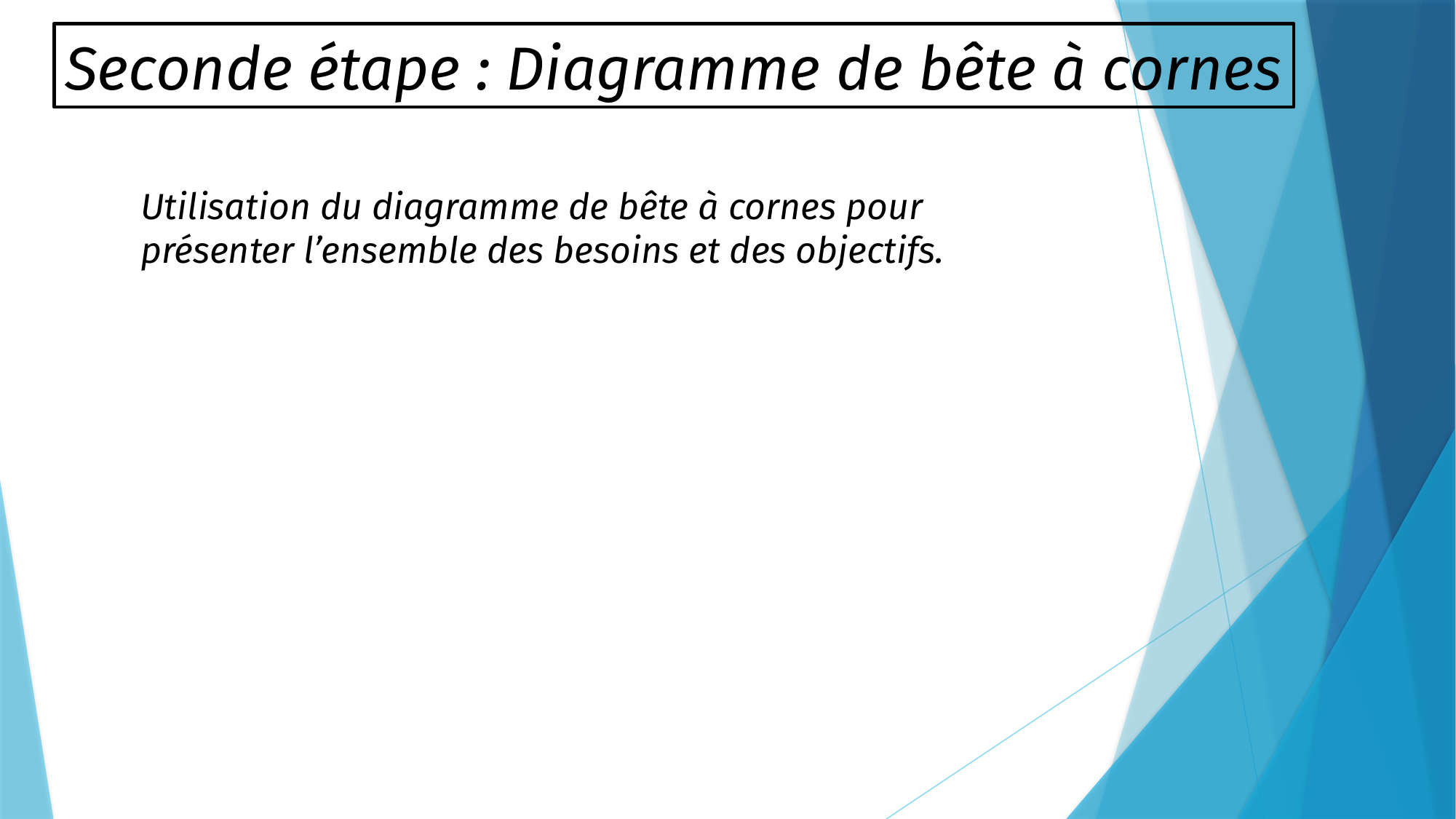

Seconde étape : Diagramme de bête à cornes
Utilisation du diagramme de bête à cornes pour
présenter l’ensemble des besoins et des objectifs.